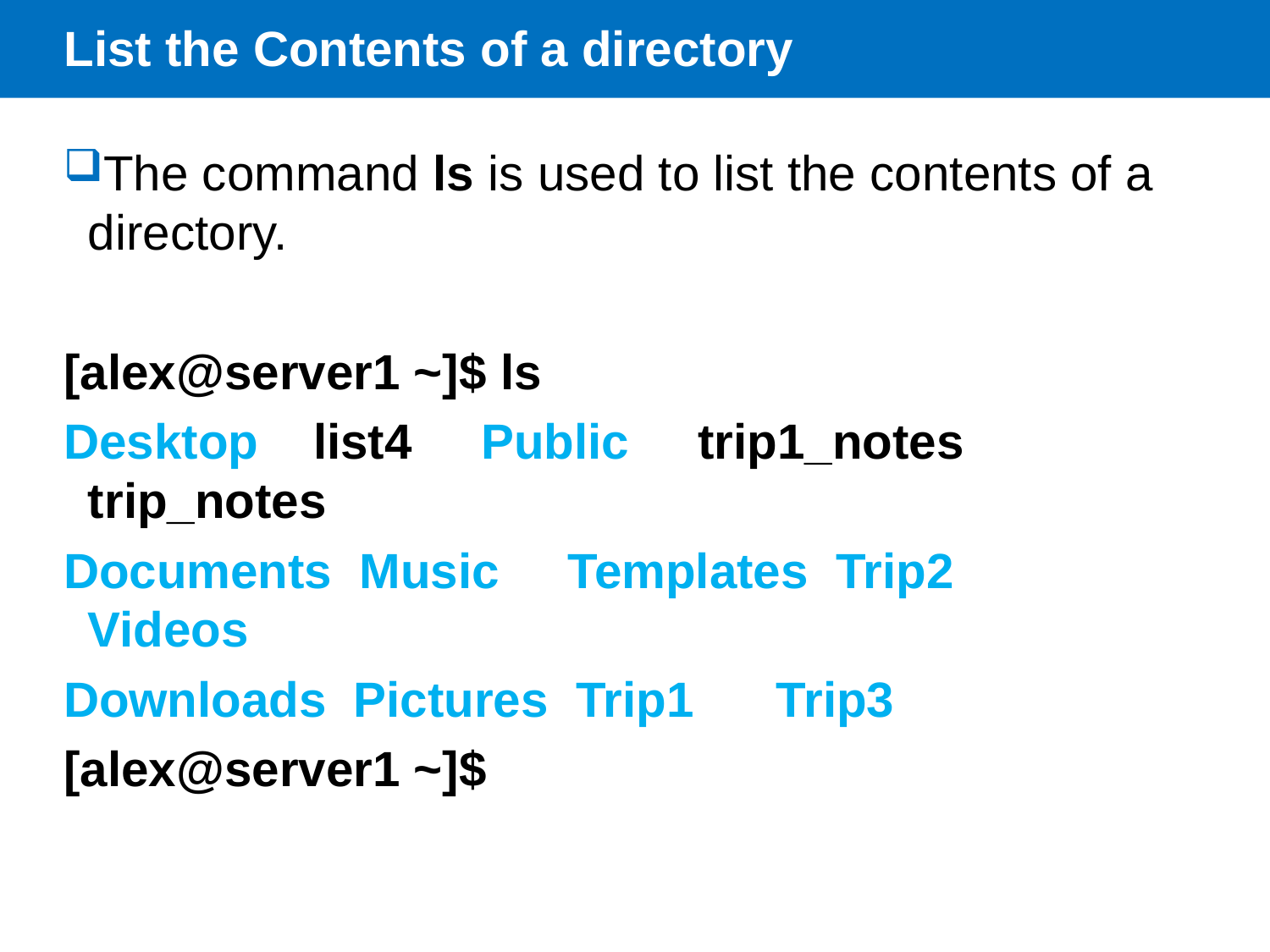

# List the Contents of a directory
The command ls is used to list the contents of a directory.

[alex@server1 ~]$ ls
Desktop    list4     Public     trip1_notes  trip_notes
Documents  Music     Templates  Trip2        Videos
Downloads  Pictures  Trip1      Trip3
[alex@server1 ~]$